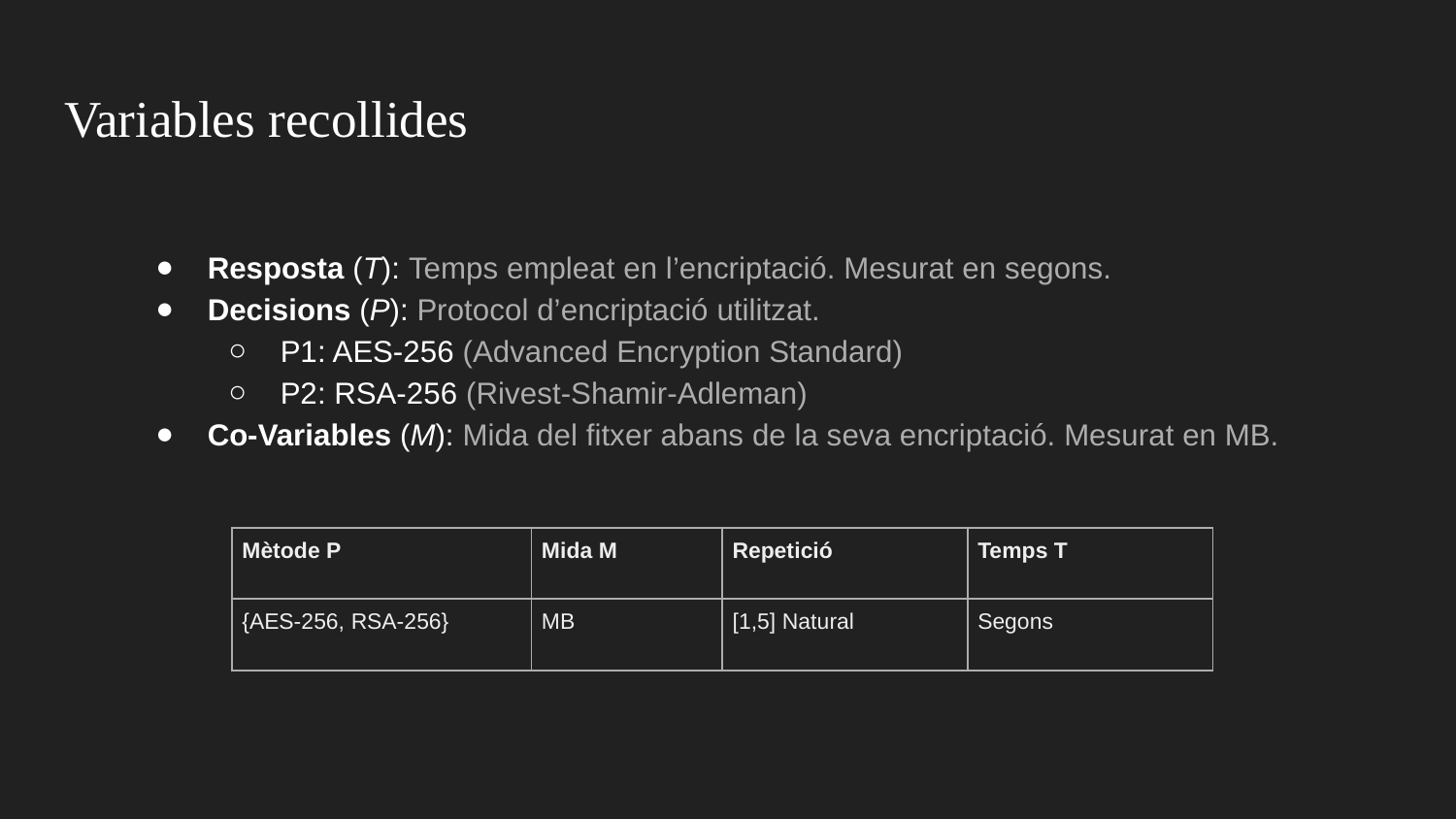

# Variables recollides
Resposta (T): Temps empleat en l’encriptació. Mesurat en segons.
Decisions (P): Protocol d’encriptació utilitzat.
P1: AES-256 (Advanced Encryption Standard)
P2: RSA-256 (Rivest-Shamir-Adleman)
Co-Variables (M): Mida del fitxer abans de la seva encriptació. Mesurat en MB.

| Mètode P | Mida M | Repetició | Temps T |
| --- | --- | --- | --- |
| {AES-256, RSA-256} | MB | [1,5] Natural | Segons |